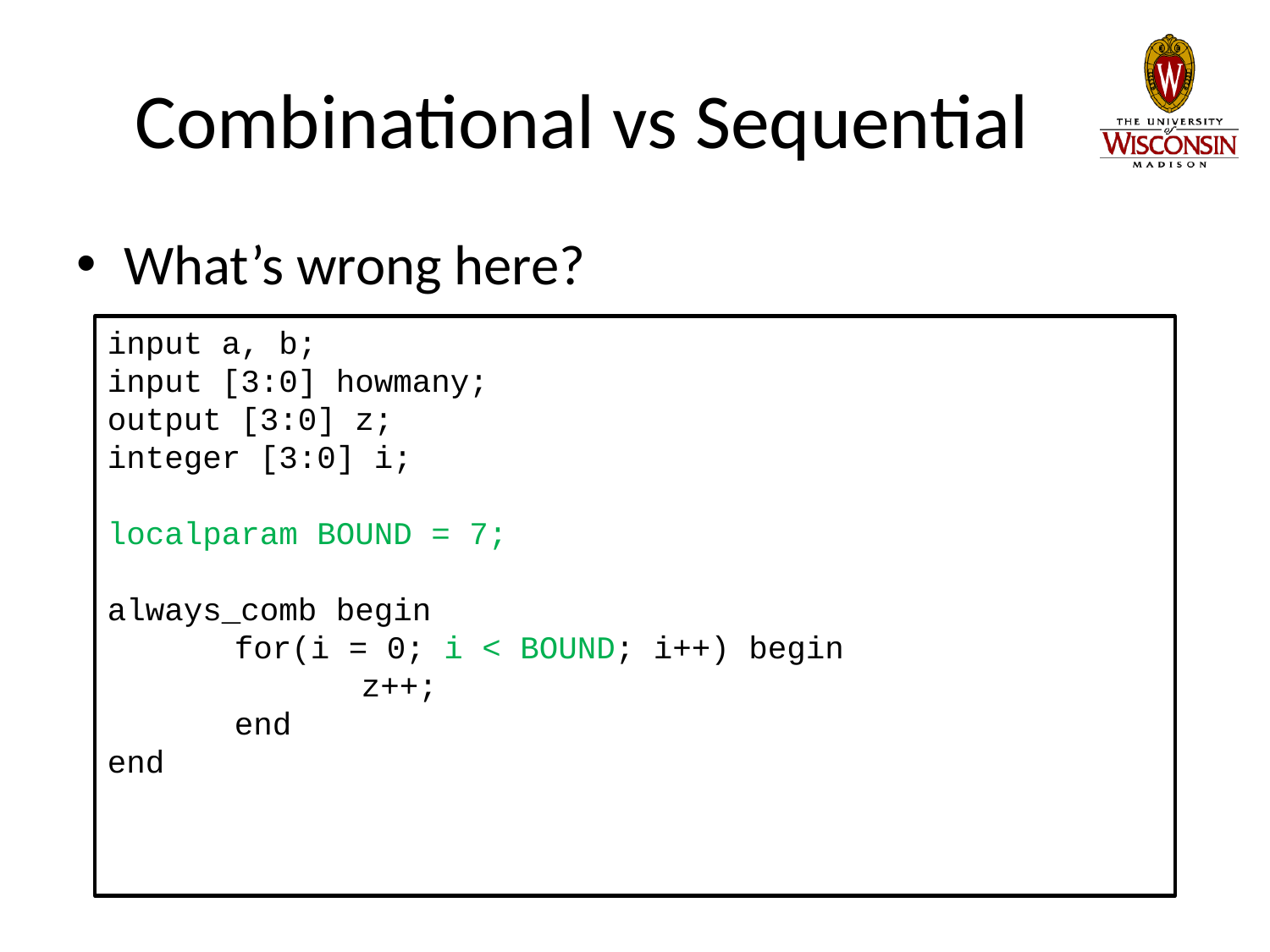

# Combinational vs Sequential
What’s wrong here?
input a, b;
input [3:0] howmany;
output [3:0] z;
integer [3:0] i;

localparam BOUND = 7;

always_comb begin
	for(i = 0; i < BOUND; i++) begin
		z++;
	end
end